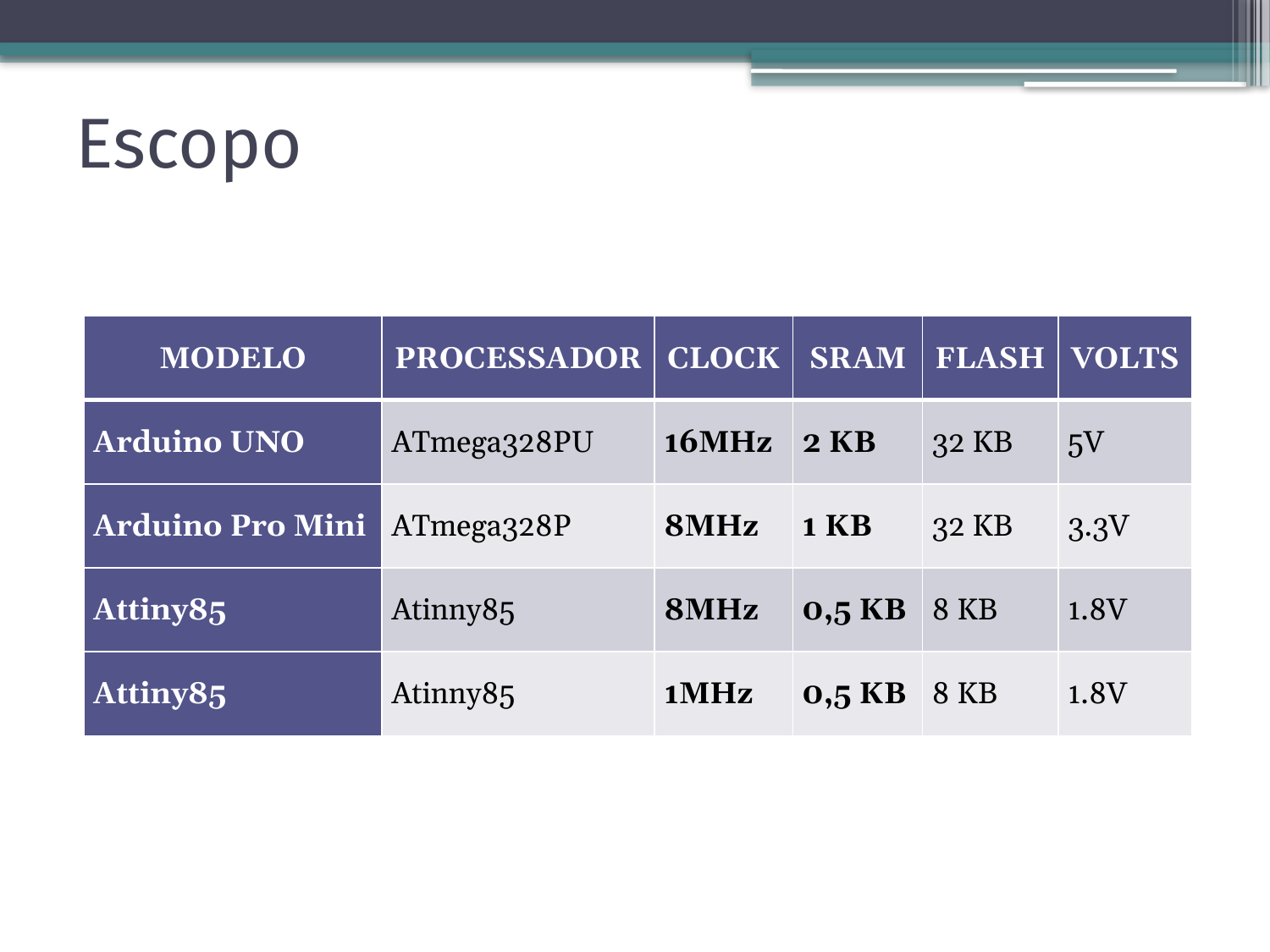

# Escopo
| MODELO | PROCESSADOR | CLOCK | SRAM | FLASH | VOLTS |
| --- | --- | --- | --- | --- | --- |
| Arduino UNO | ATmega328PU | 16MHz | 2 KB | 32 KB | 5V |
| Arduino Pro Mini | ATmega328P | 8MHz | 1 KB | 32 KB | 3.3V |
| Attiny85 | Atinny85 | 8MHz | 0,5 KB | 8 KB | 1.8V |
| Attiny85 | Atinny85 | 1MHz | 0,5 KB | 8 KB | 1.8V |